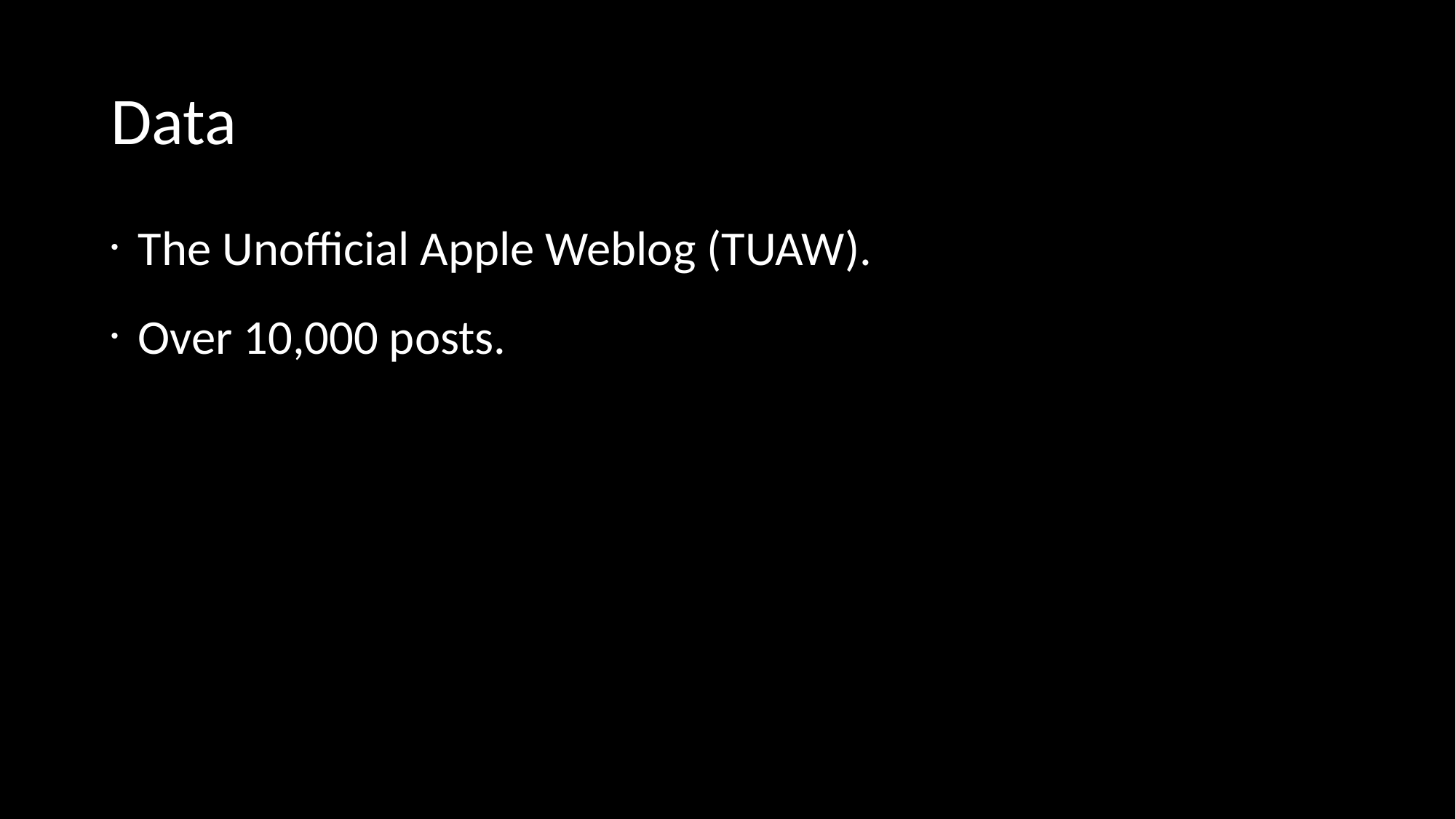

Data
The Unofficial Apple Weblog (TUAW).
Over 10,000 posts.